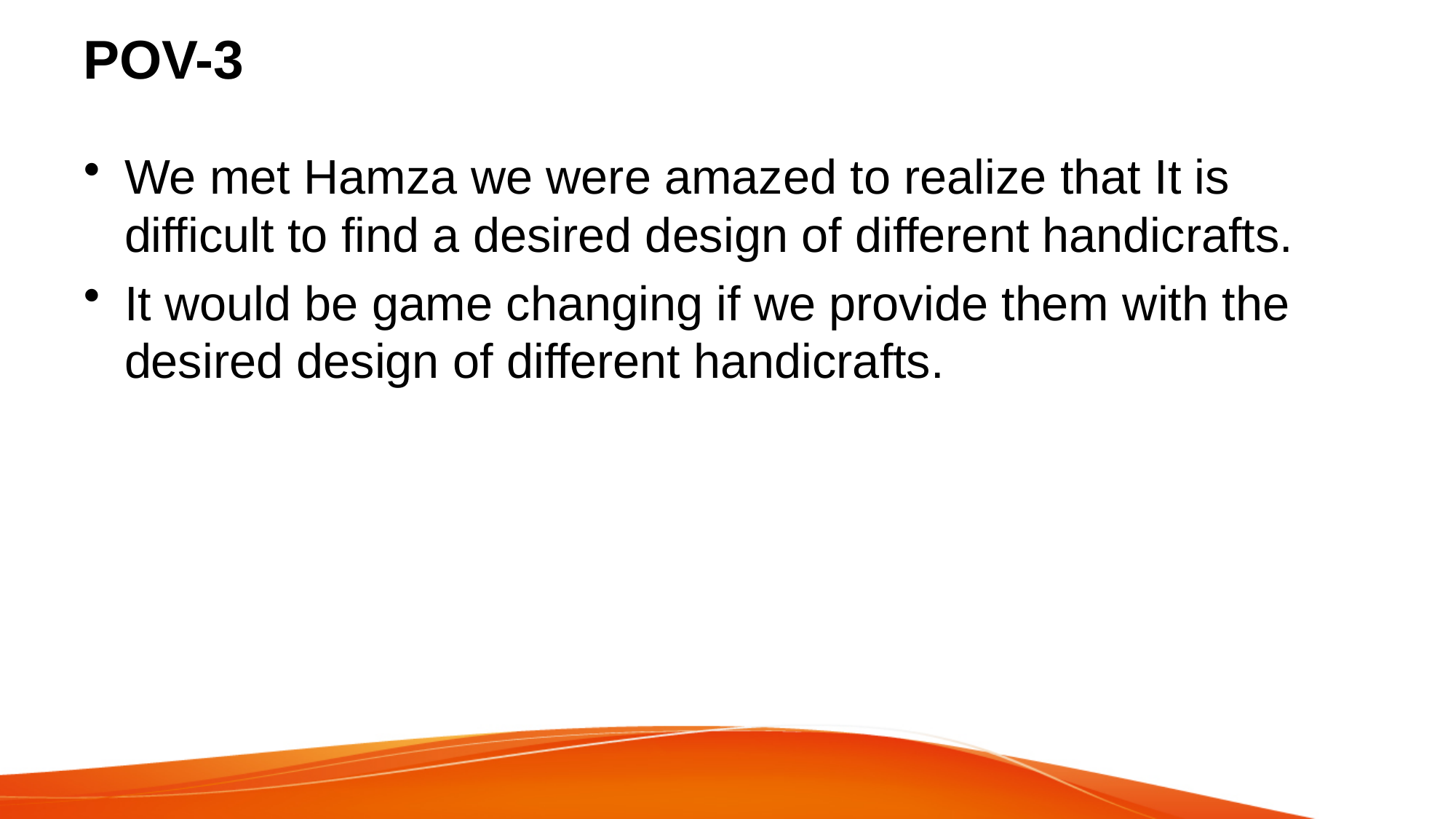

# POV-3
We met Hamza we were amazed to realize that It is difficult to find a desired design of different handicrafts.
It would be game changing if we provide them with the desired design of different handicrafts.